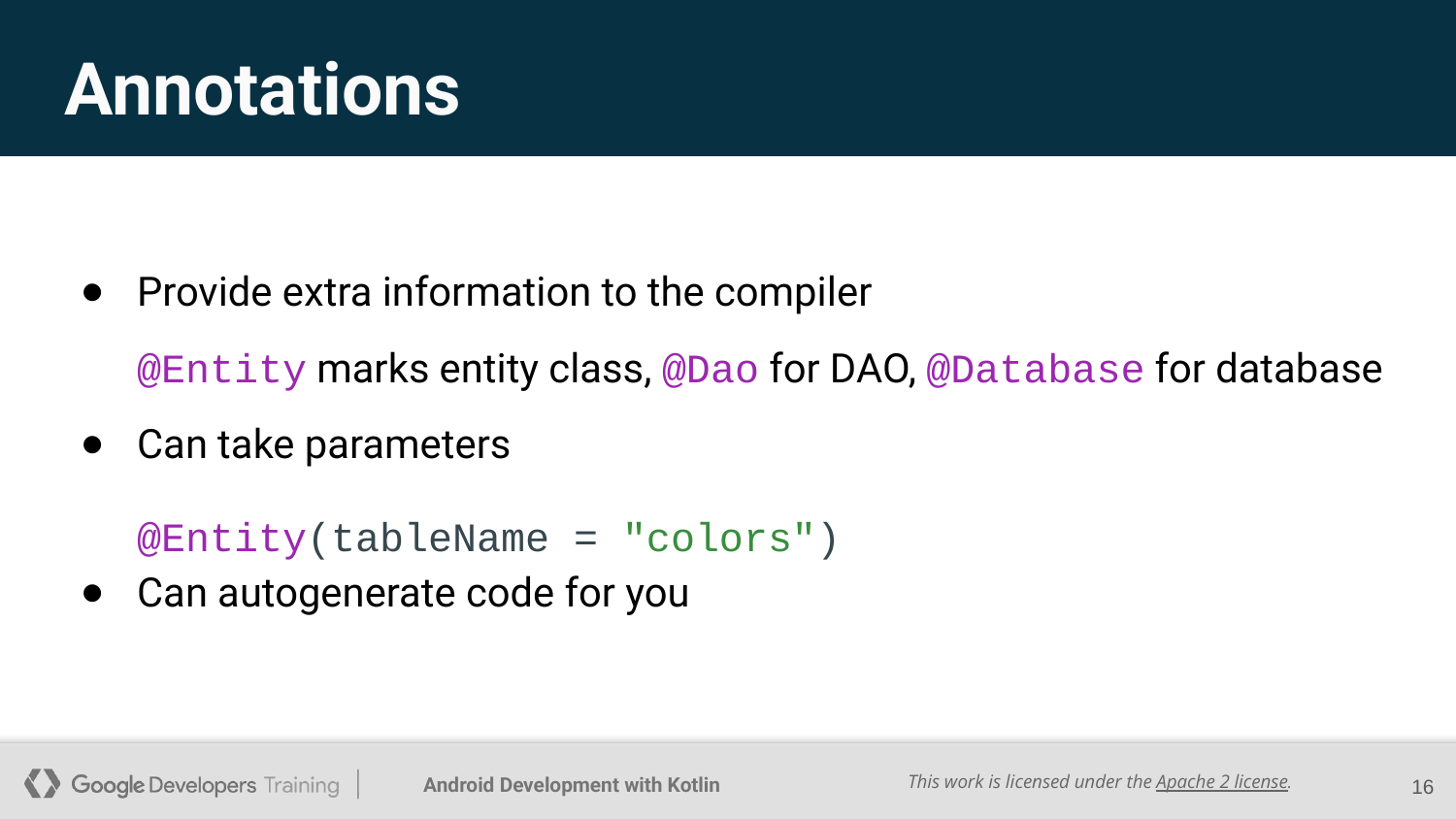

# Annotations
Provide extra information to the compiler
@Entity marks entity class, @Dao for DAO, @Database for database
Can take parameters
@Entity(tableName = "colors")
Can autogenerate code for you
16